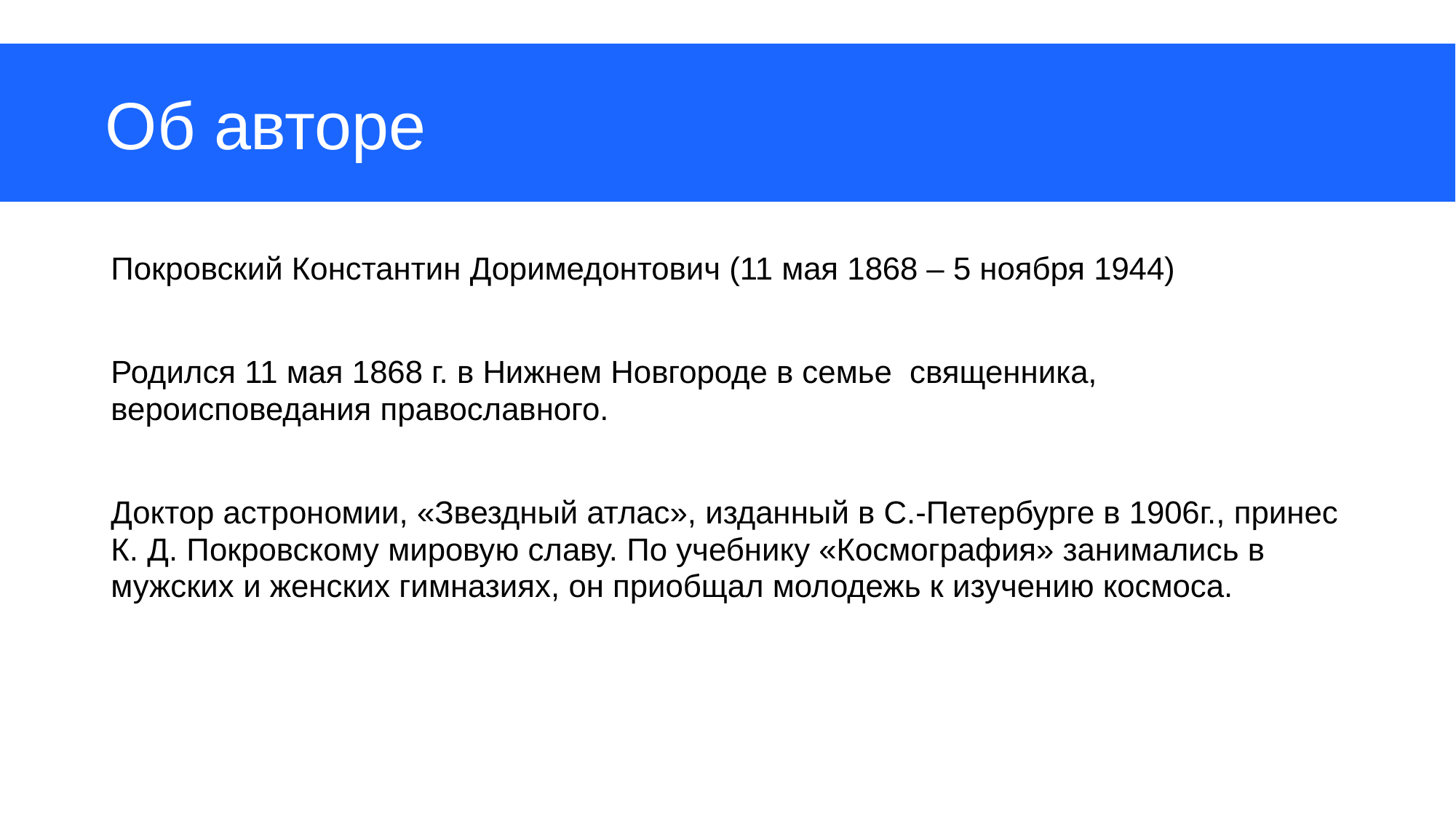

# Об авторе
Покровский Константин Доримедонтович (11 мая 1868 – 5 ноября 1944)

Родился 11 мая 1868 г. в Нижнем Новгороде в семье  священника, вероисповедания православного.

Доктор астрономии, «Звездный атлас», изданный в С.-Петербурге в 1906г., принес К. Д. Покровскому мировую славу. По учебнику «Космография» занимались в мужских и женских гимназиях, он приобщал молодежь к изучению космоса.